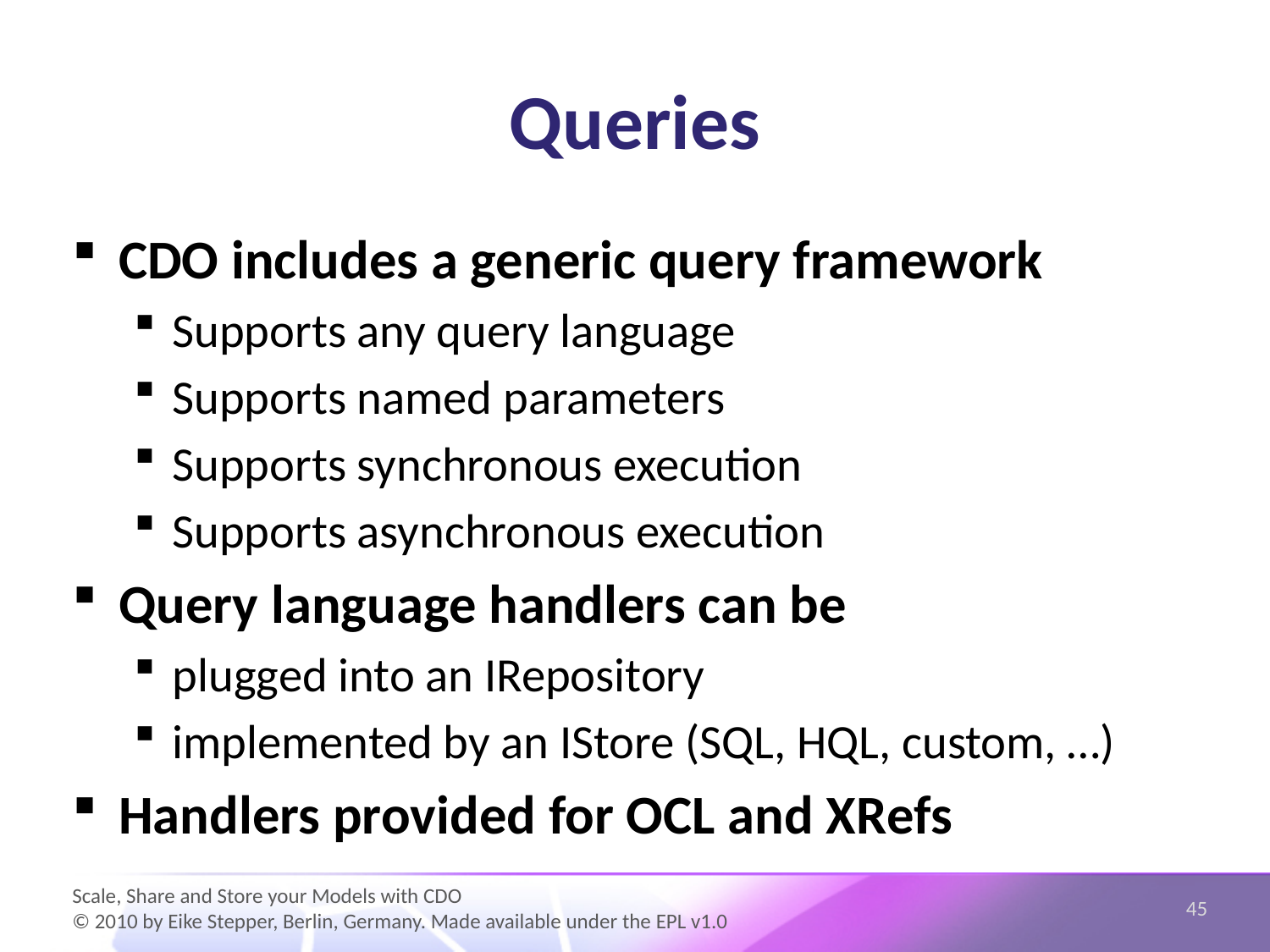

# Queries
CDO includes a generic query framework
Supports any query language
Supports named parameters
Supports synchronous execution
Supports asynchronous execution
Query language handlers can be
plugged into an IRepository
implemented by an IStore (SQL, HQL, custom, …)
Handlers provided for OCL and XRefs

45
Scale, Share and Store your Models with CDO
© 2010 by Eike Stepper, Berlin, Germany. Made available under the EPL v1.0